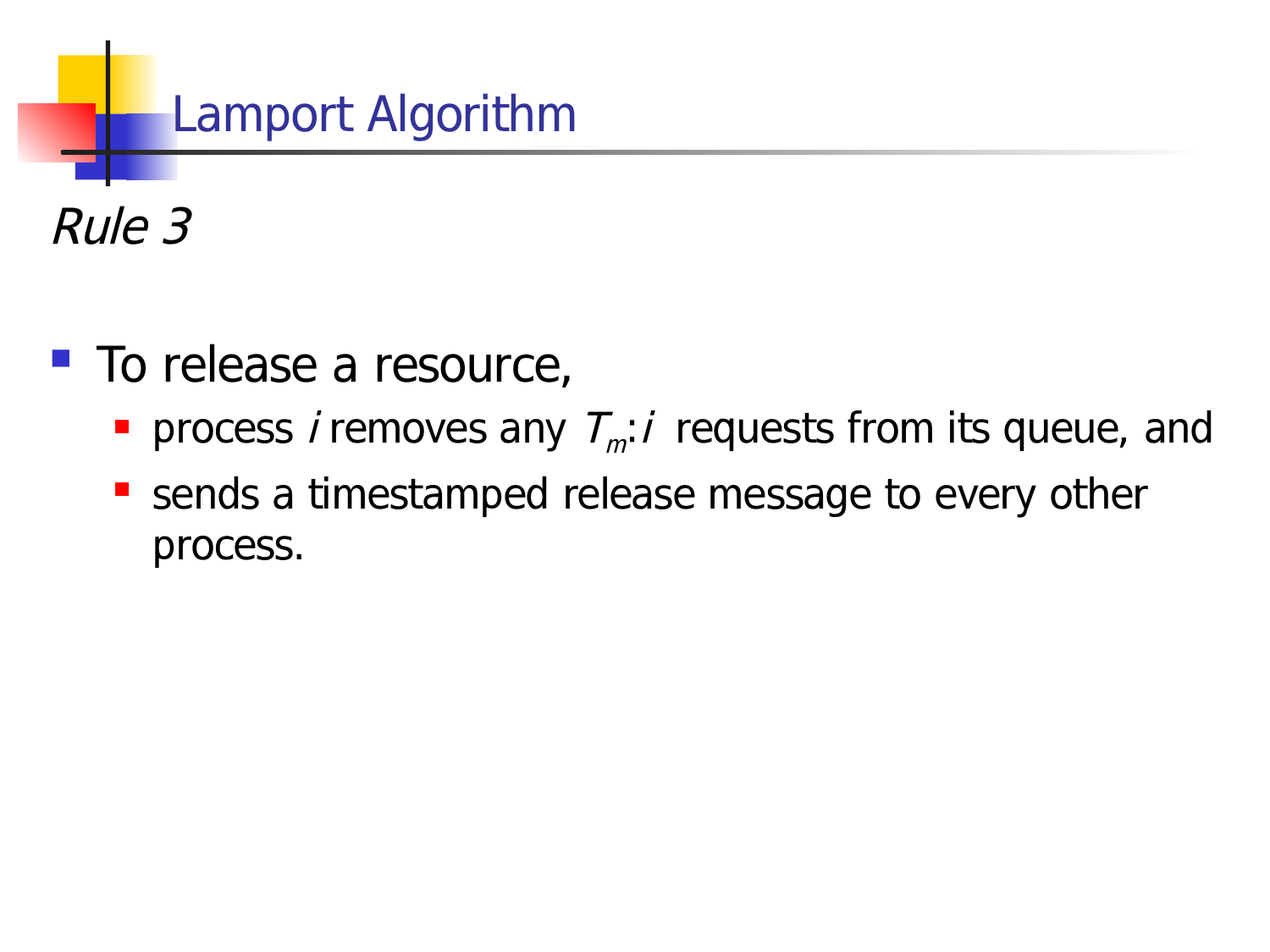

# Lamport Algorithm
Rule 3

To release a resource,
process i removes any Tm:i  requests from its queue, and
sends a timestamped release message to every other process.

39